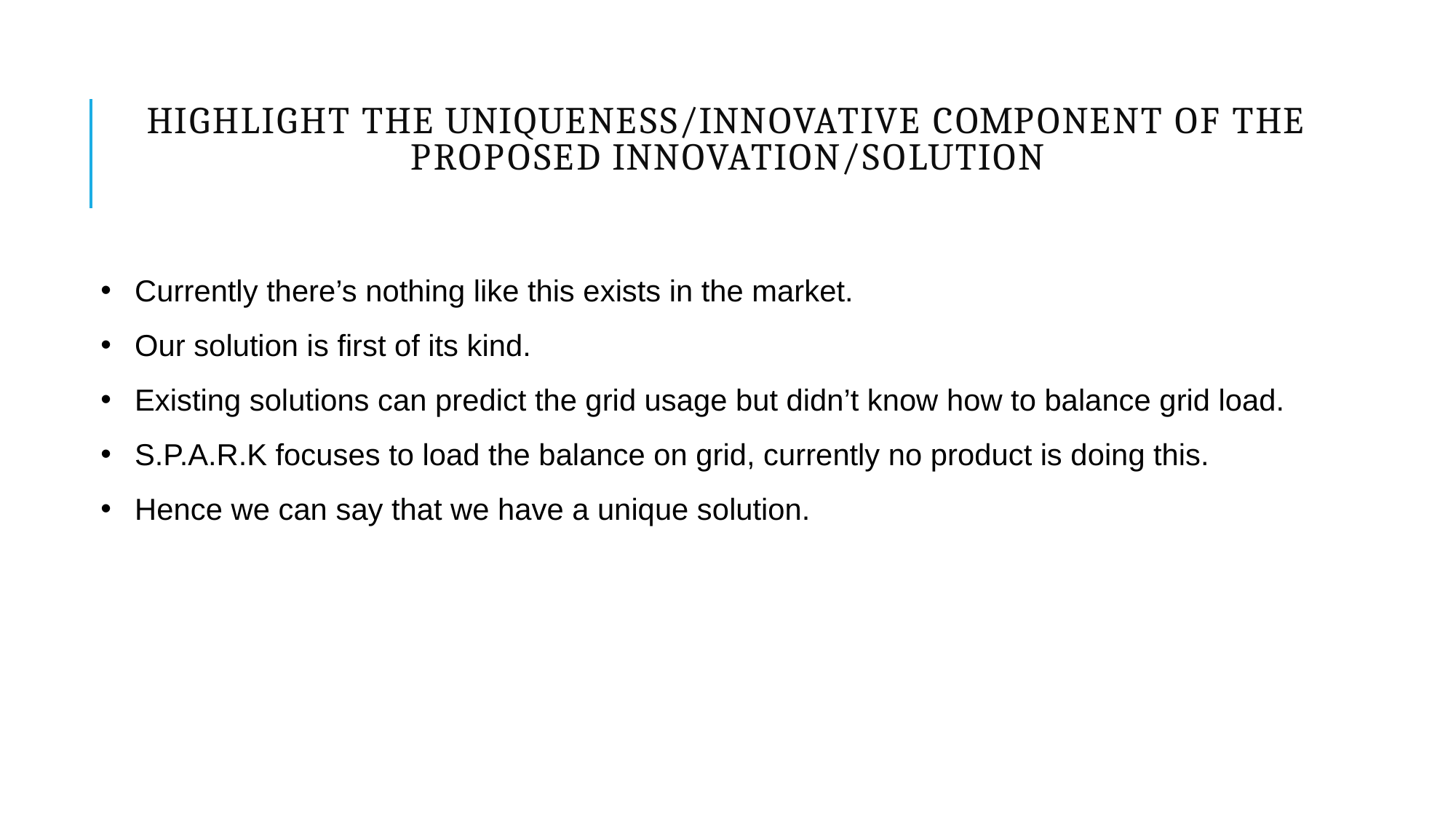

# Highlight the Uniqueness/Innovative Component of the Proposed Innovation/Solution
Currently there’s nothing like this exists in the market.
Our solution is first of its kind.
Existing solutions can predict the grid usage but didn’t know how to balance grid load.
S.P.A.R.K focuses to load the balance on grid, currently no product is doing this.
Hence we can say that we have a unique solution.